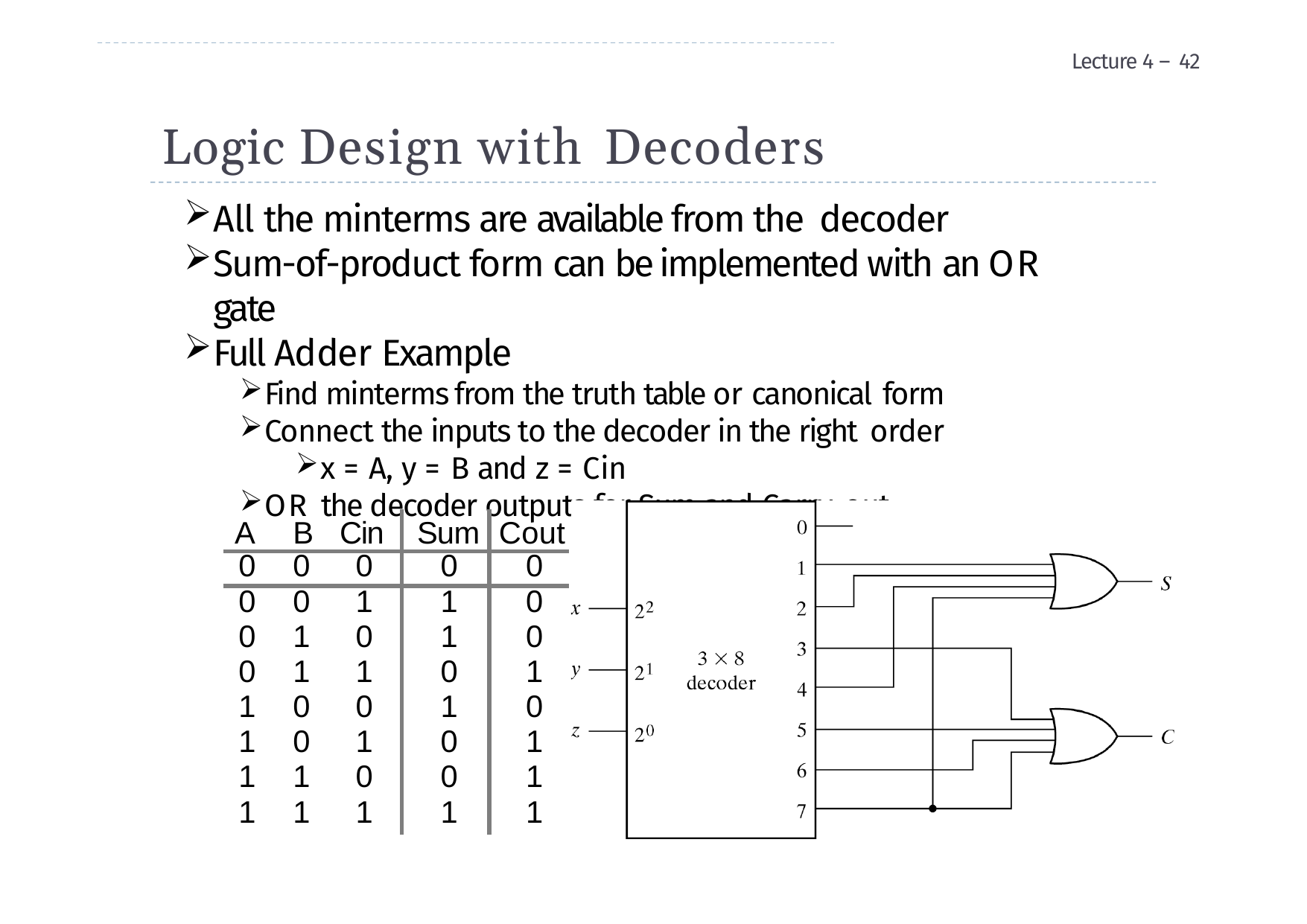

Lecture 4 – 42
# Logic Design with Decoders

All the minterms are available from the decoder
Sum-of-product form can be implemented with an OR gate
Full Adder Example
Find minterms from the truth table or canonical form
Connect the inputs to the decoder in the right order
x = A, y = B and z = Cin
OR the decoder outputs for Sum and Carry-out

| A | B | Cin | Sum | Cout |
| --- | --- | --- | --- | --- |
| 0 | 0 | 0 | 0 | 0 |
| 0 | 0 | 1 | 1 | 0 |
| 0 | 1 | 0 | 1 | 0 |
| 0 | 1 | 1 | 0 | 1 |
| 1 | 0 | 0 | 1 | 0 |
| 1 | 0 | 1 | 0 | 1 |
| 1 | 1 | 0 | 0 | 1 |
| 1 | 1 | 1 | 1 | 1 |